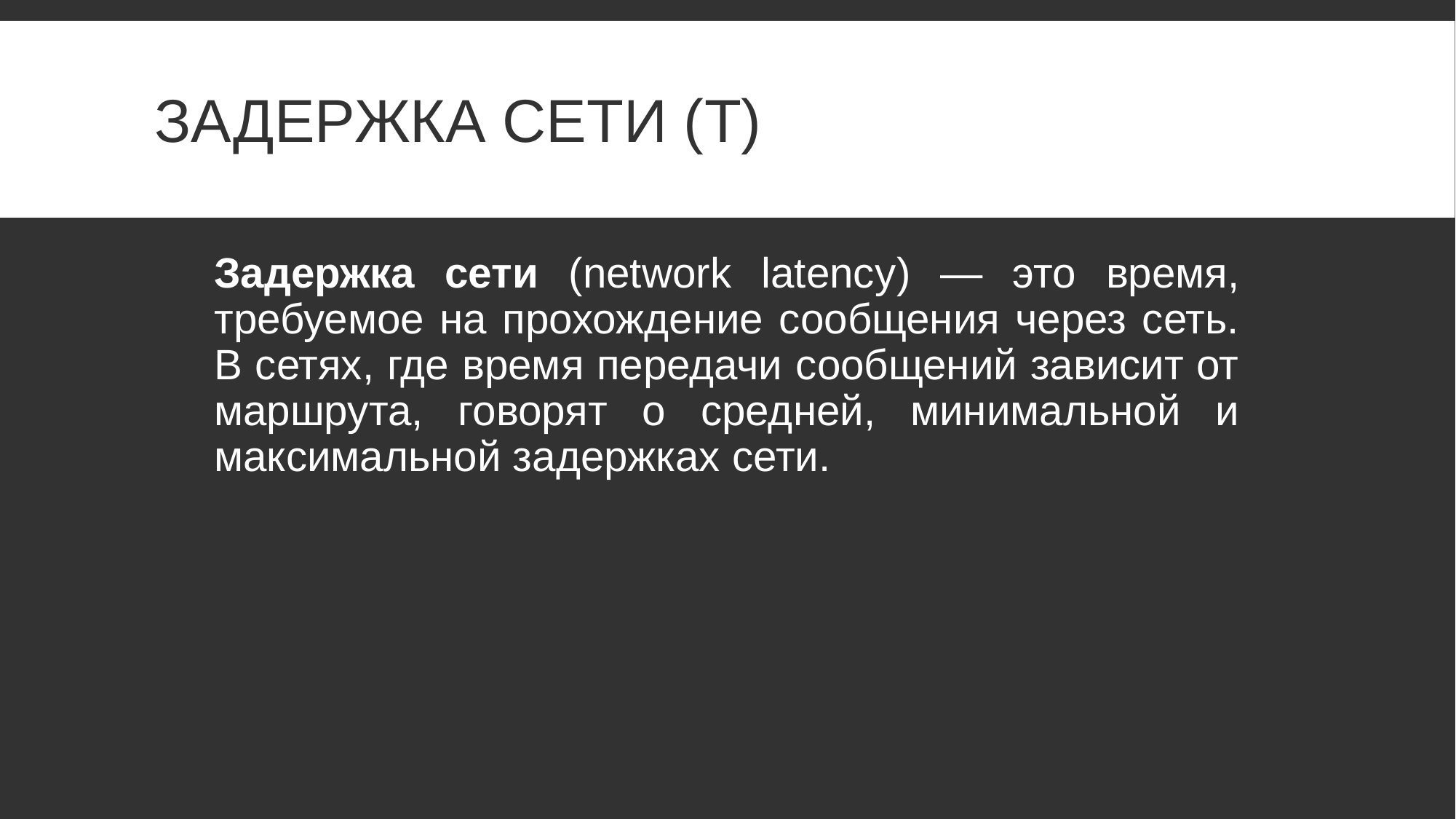

# Задержка сети (T)
Задержка сети (network latency) — это время, требуемое на прохождение сообщения через сеть. В сетях, где время передачи сообщений зависит от маршрута, говорят о средней, минимальной и максимальной задержках сети.